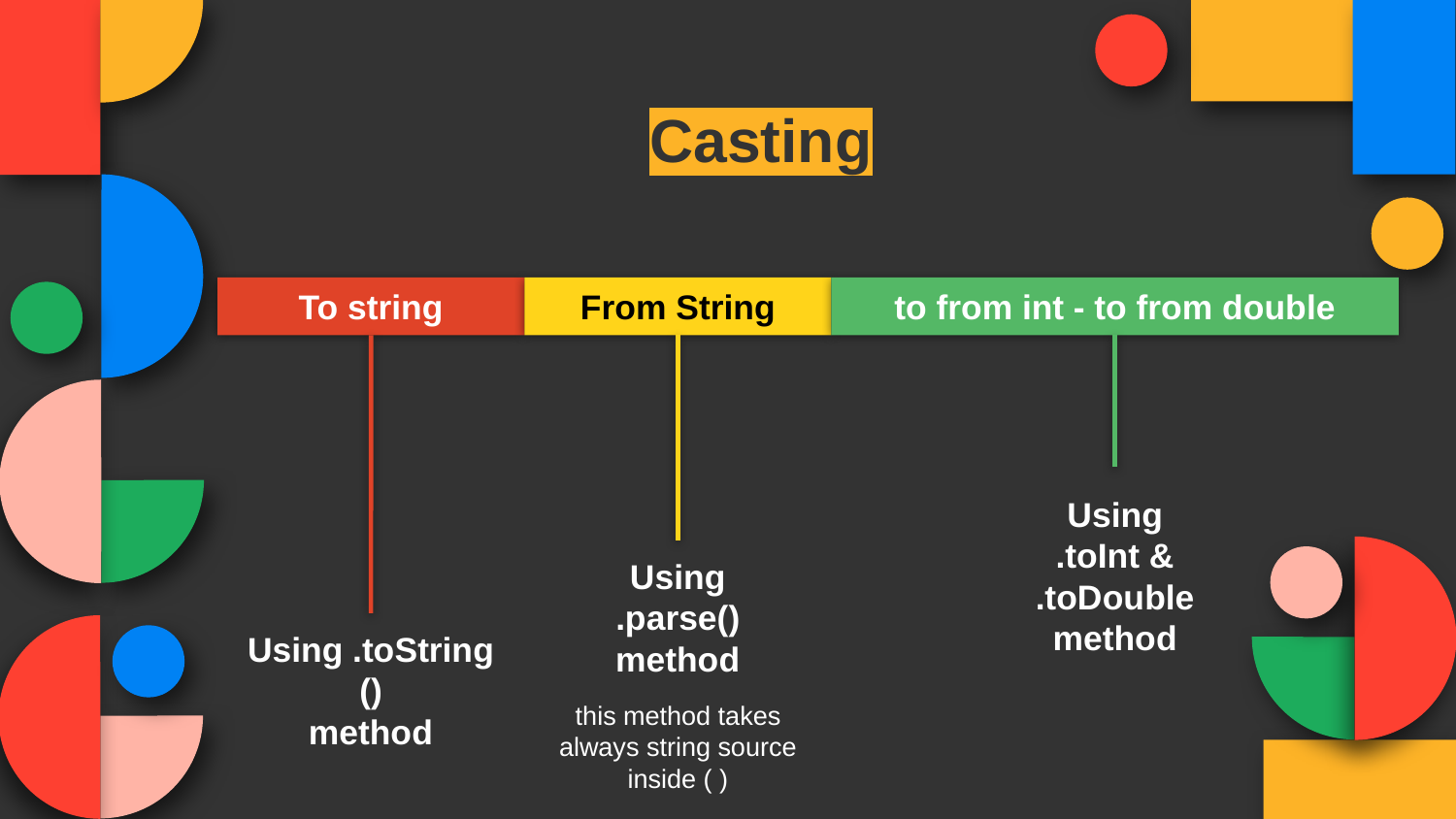

Casting
To string
From String
to from int - to from double
Using
.toInt &
.toDouble
method
Using
.parse()
method
Using .toString()
method
this method takes always string source
inside ( )